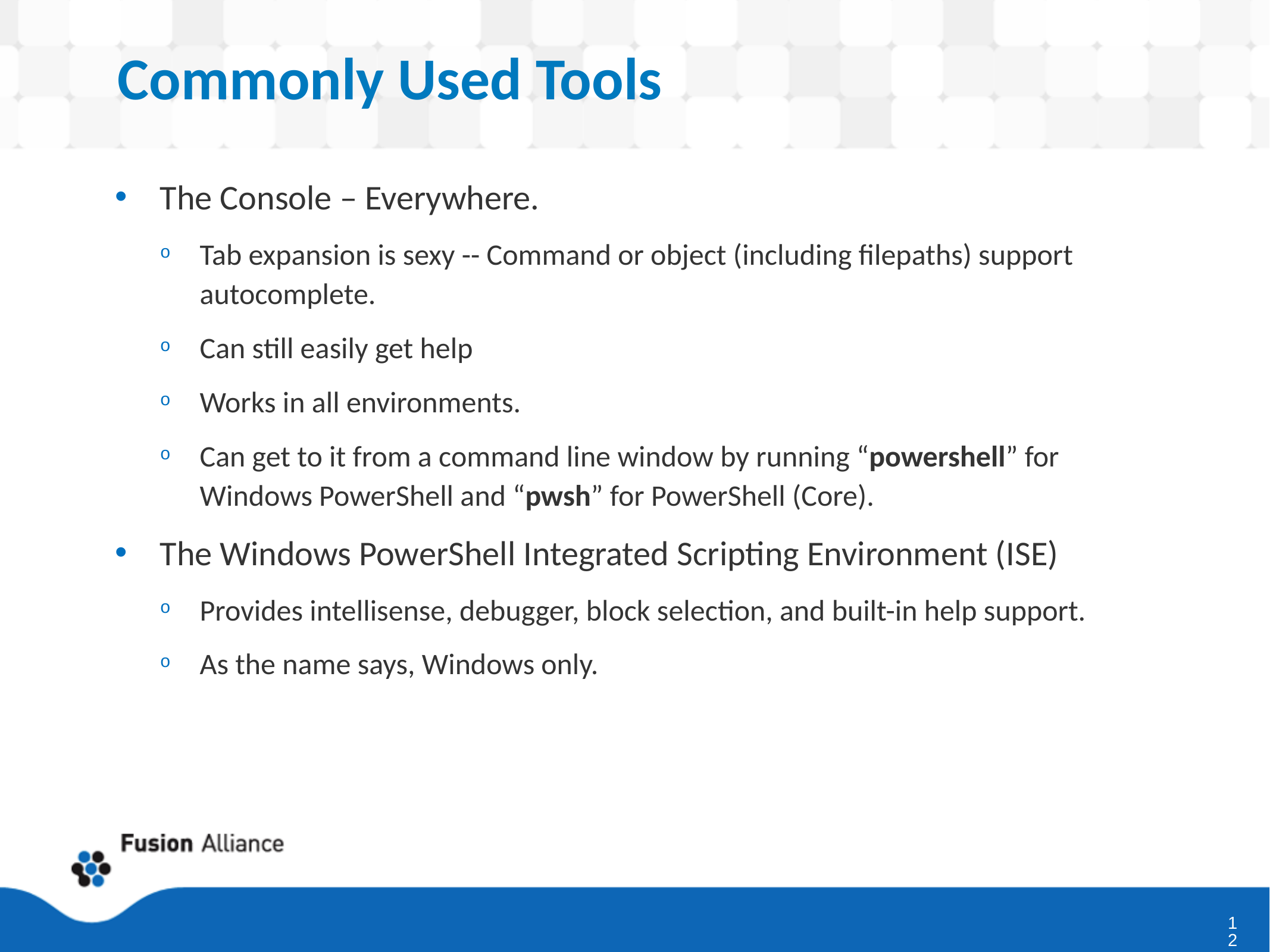

# Commonly Used Tools
The Console – Everywhere.
Tab expansion is sexy -- Command or object (including filepaths) support autocomplete.
Can still easily get help
Works in all environments.
Can get to it from a command line window by running “powershell” for Windows PowerShell and “pwsh” for PowerShell (Core).
The Windows PowerShell Integrated Scripting Environment (ISE)
Provides intellisense, debugger, block selection, and built-in help support.
As the name says, Windows only.

12